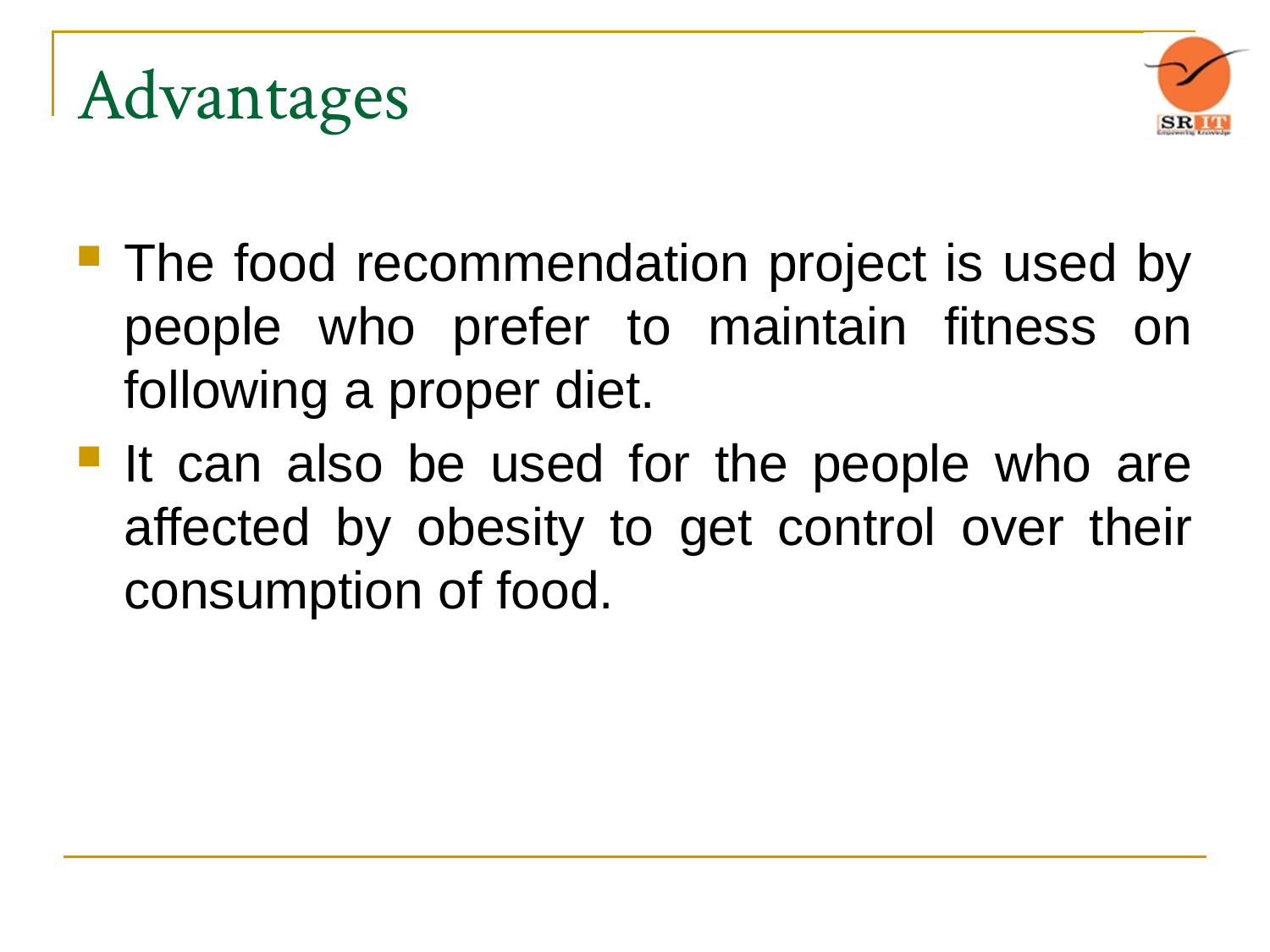

# Advantages
The food recommendation project is used by people who prefer to maintain fitness on following a proper diet.
It can also be used for the people who are affected by obesity to get control over their consumption of food.